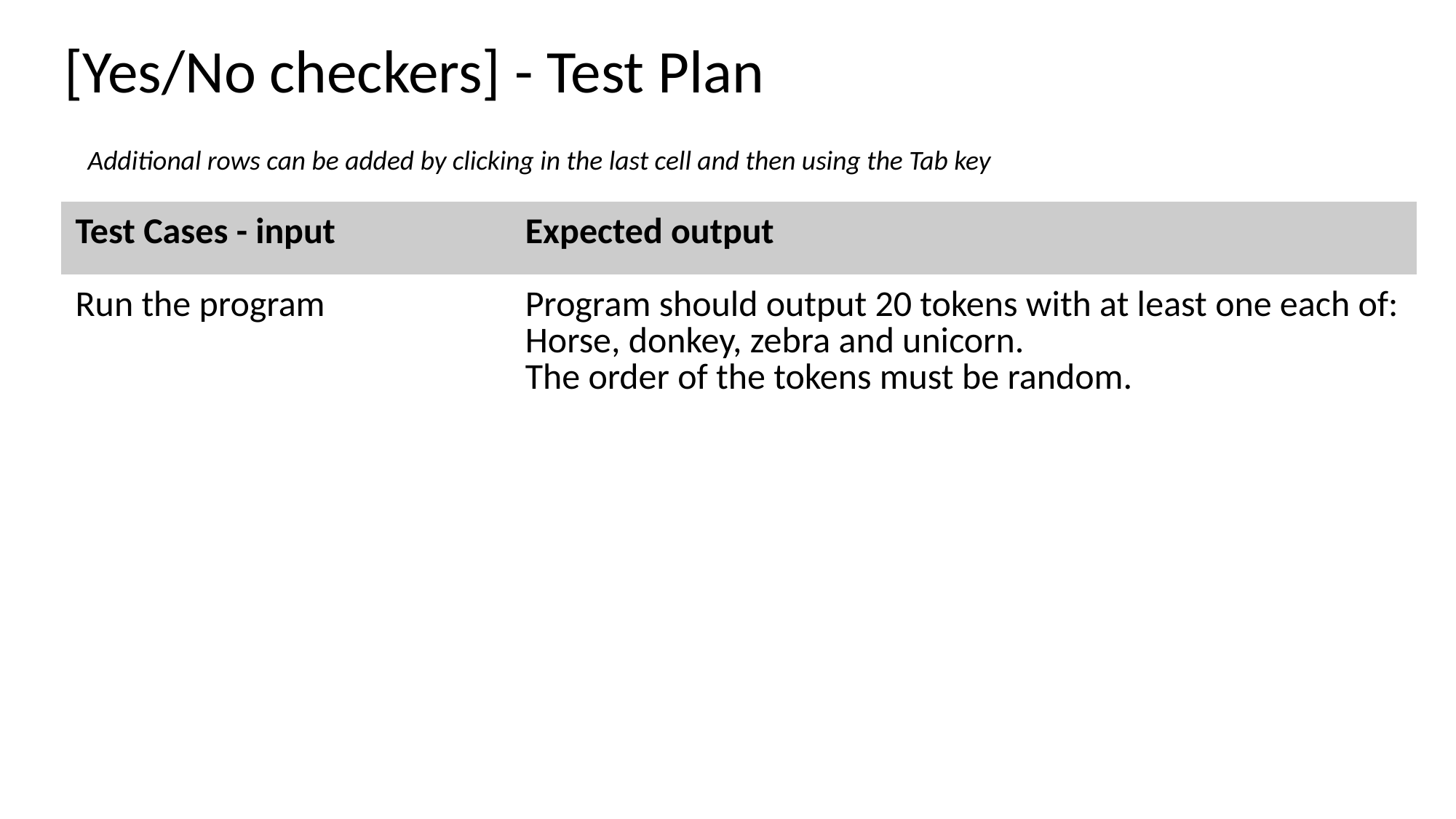

# [Yes/No checkers] - Test Plan
Additional rows can be added by clicking in the last cell and then using the Tab key
| Test Cases - input | Expected output |
| --- | --- |
| Run the program | Program should output 20 tokens with at least one each of: Horse, donkey, zebra and unicorn. The order of the tokens must be random. |